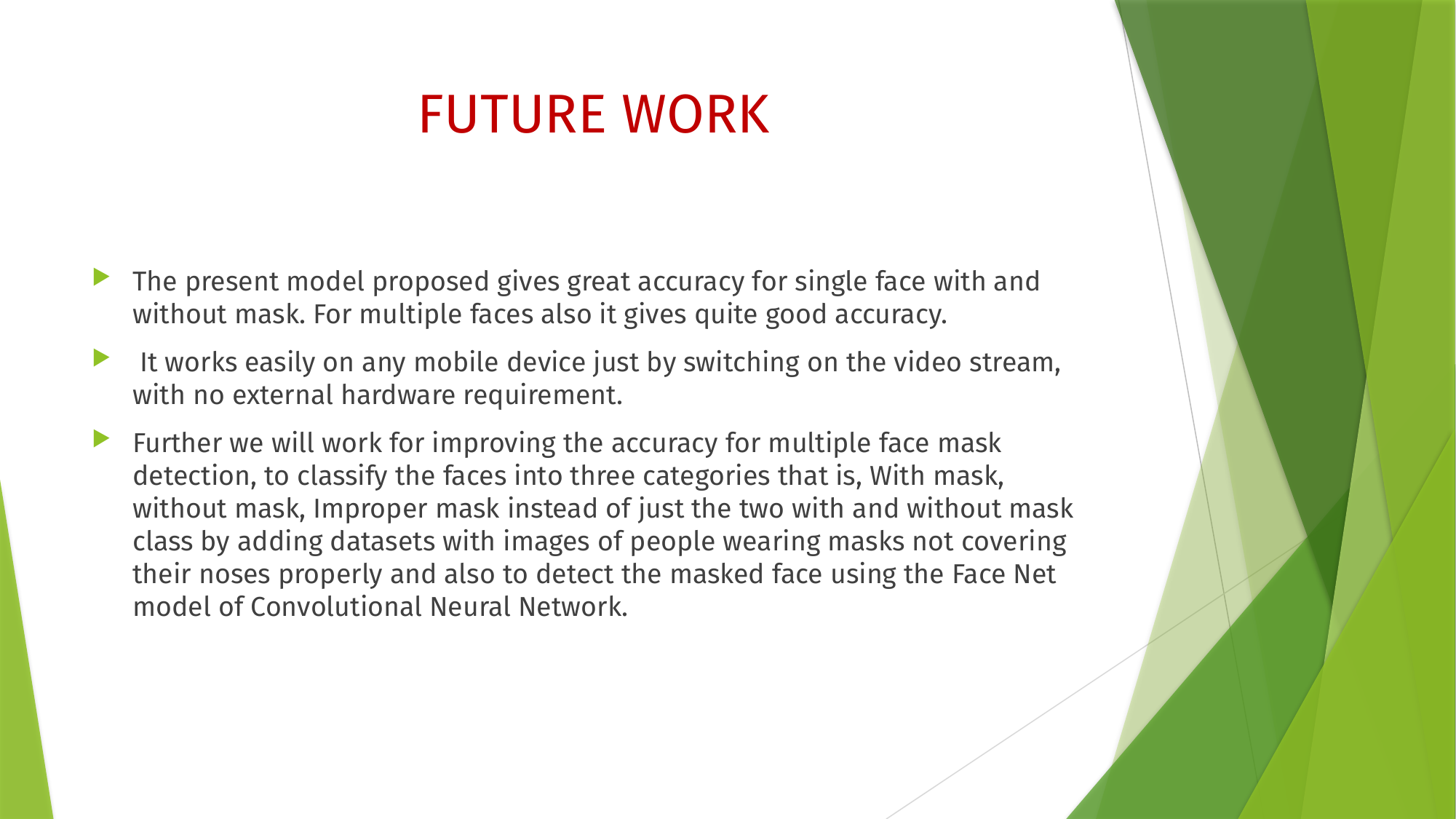

# FUTURE WORK
The present model proposed gives great accuracy for single face with and without mask. For multiple faces also it gives quite good accuracy.
 It works easily on any mobile device just by switching on the video stream, with no external hardware requirement.
Further we will work for improving the accuracy for multiple face mask detection, to classify the faces into three categories that is, With mask, without mask, Improper mask instead of just the two with and without mask class by adding datasets with images of people wearing masks not covering their noses properly and also to detect the masked face using the Face Net model of Convolutional Neural Network.